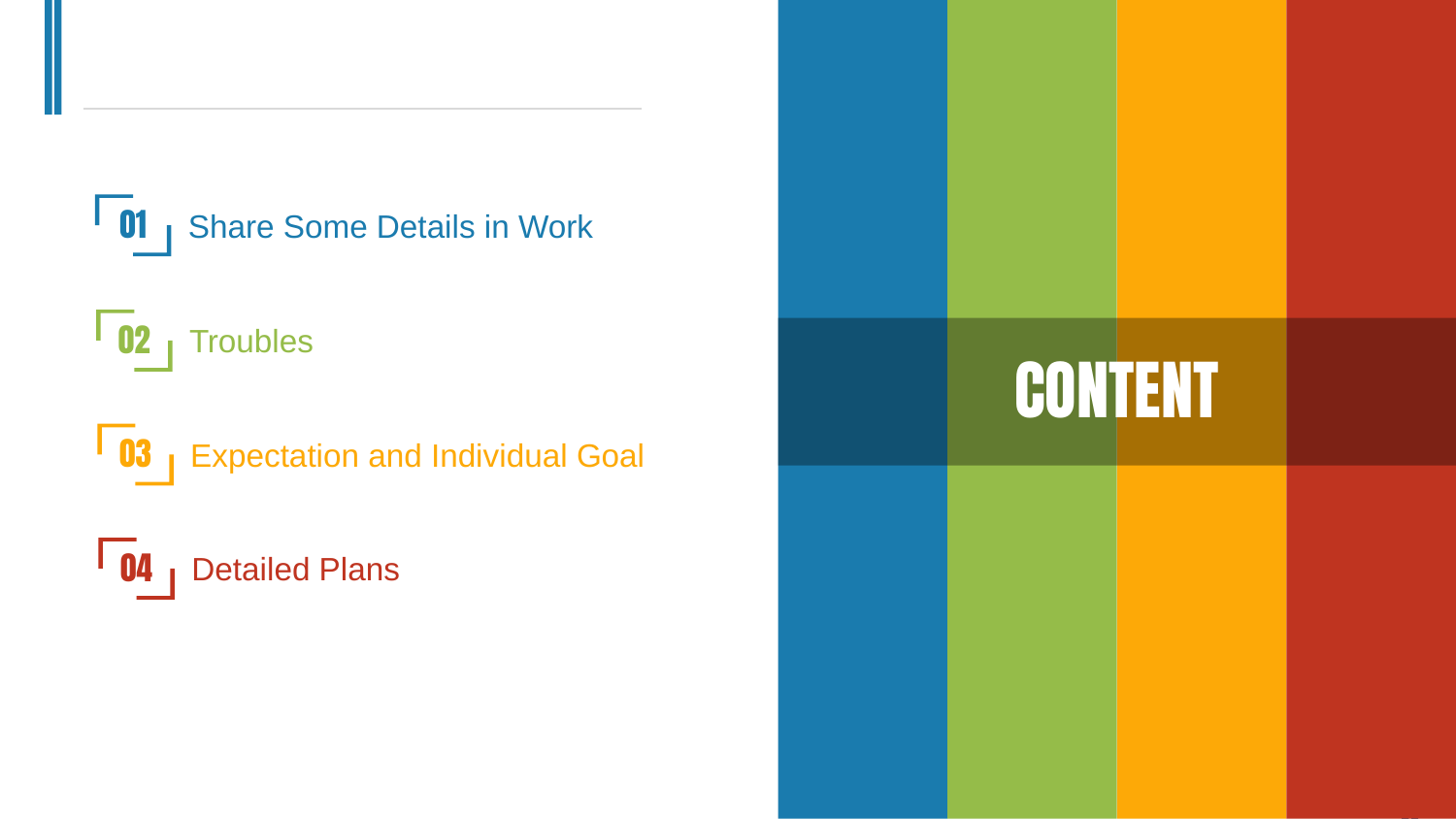

01
Share Some Details in Work
02
Troubles
CONTENT
03
Expectation and Individual Goal
04
Detailed Plans